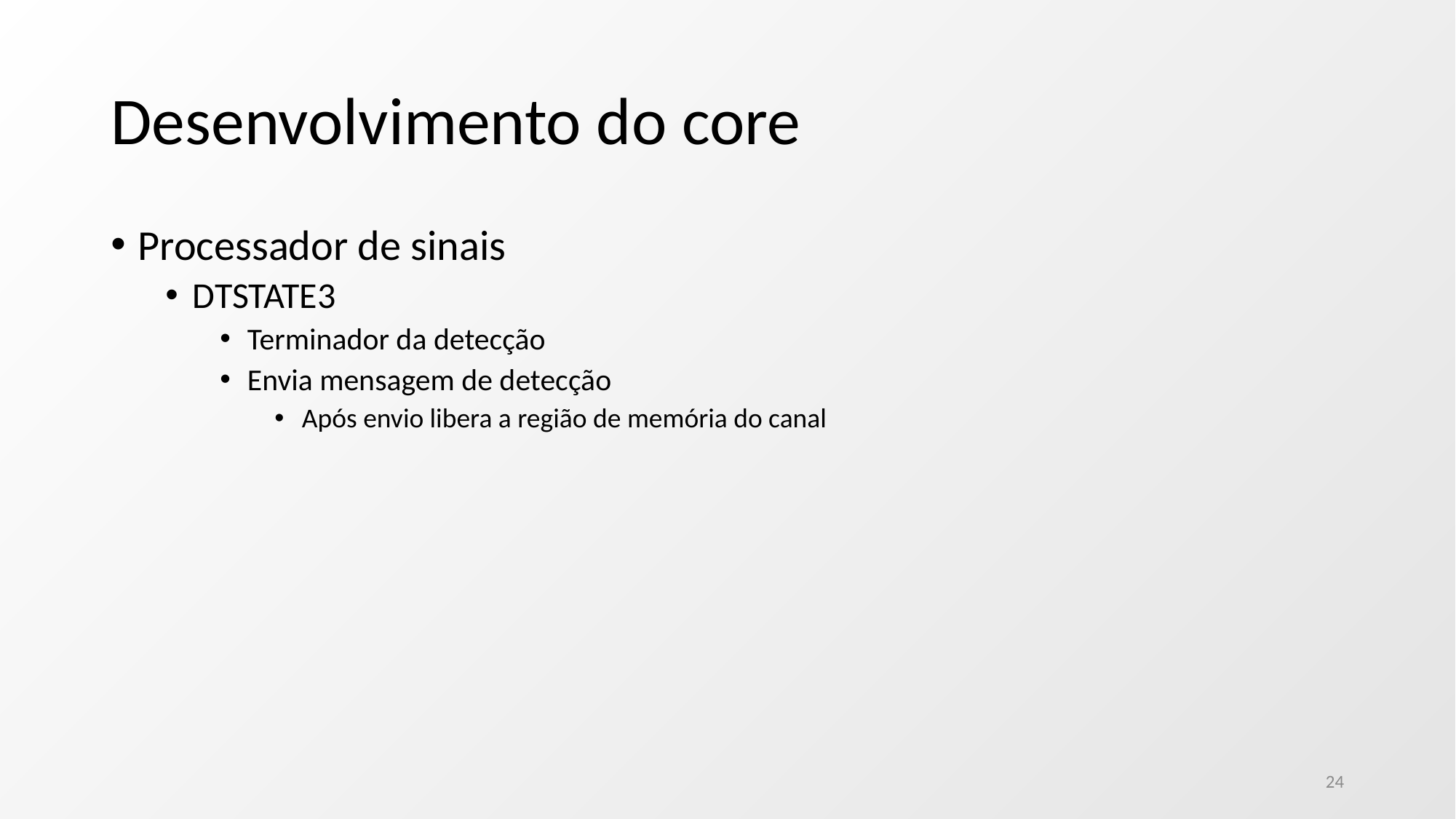

# Desenvolvimento do core
Processador de sinais
DTSTATE3
Terminador da detecção
Envia mensagem de detecção
Após envio libera a região de memória do canal

24